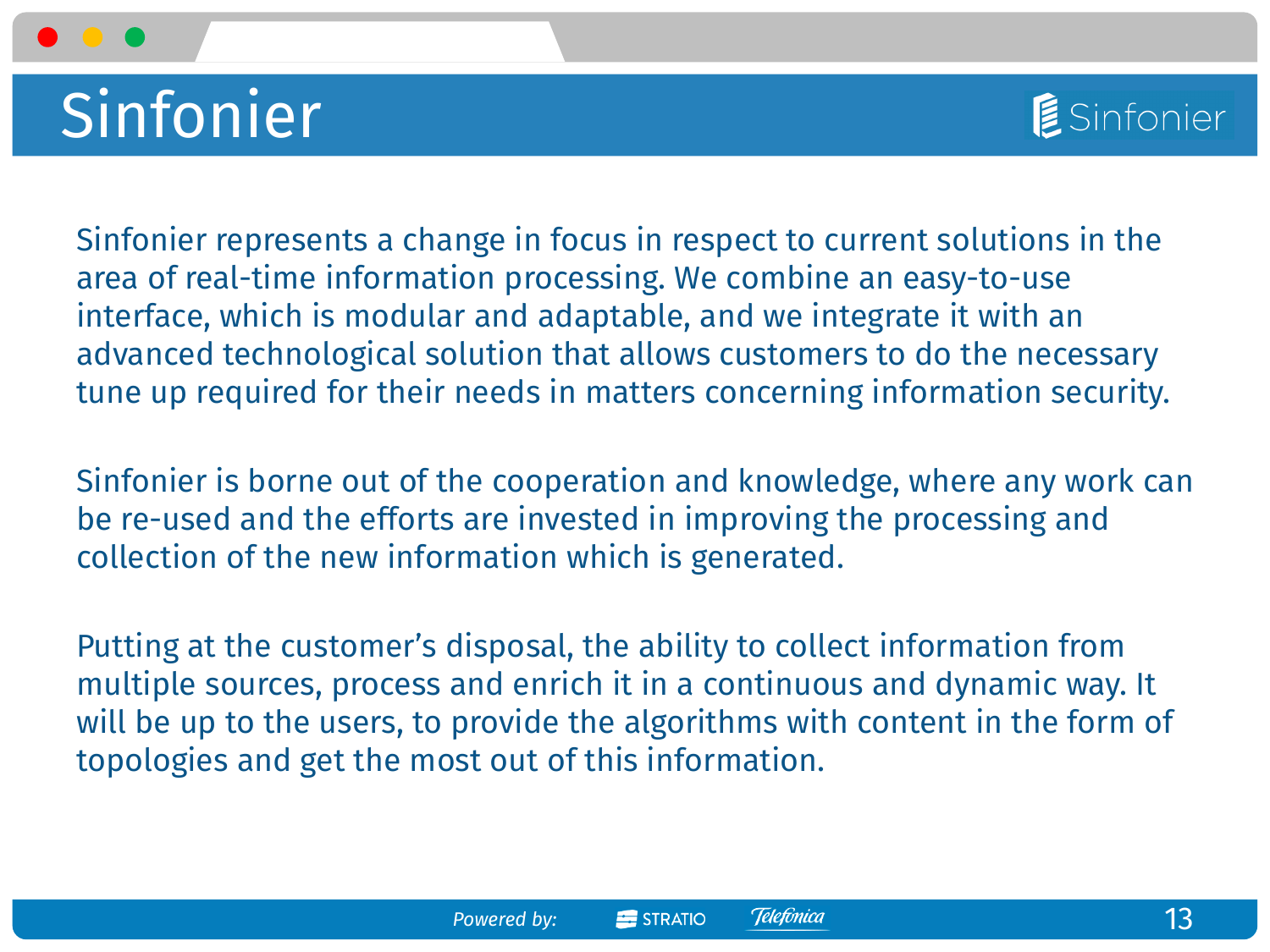

# Sinfonier
Sinfonier represents a change in focus in respect to current solutions in the area of real-time information processing. We combine an easy-to-use interface, which is modular and adaptable, and we integrate it with an advanced technological solution that allows customers to do the necessary tune up required for their needs in matters concerning information security.

Sinfonier is borne out of the cooperation and knowledge, where any work can be re-used and the efforts are invested in improving the processing and collection of the new information which is generated.

Putting at the customer’s disposal, the ability to collect information from multiple sources, process and enrich it in a continuous and dynamic way. It will be up to the users, to provide the algorithms with content in the form of topologies and get the most out of this information.

13